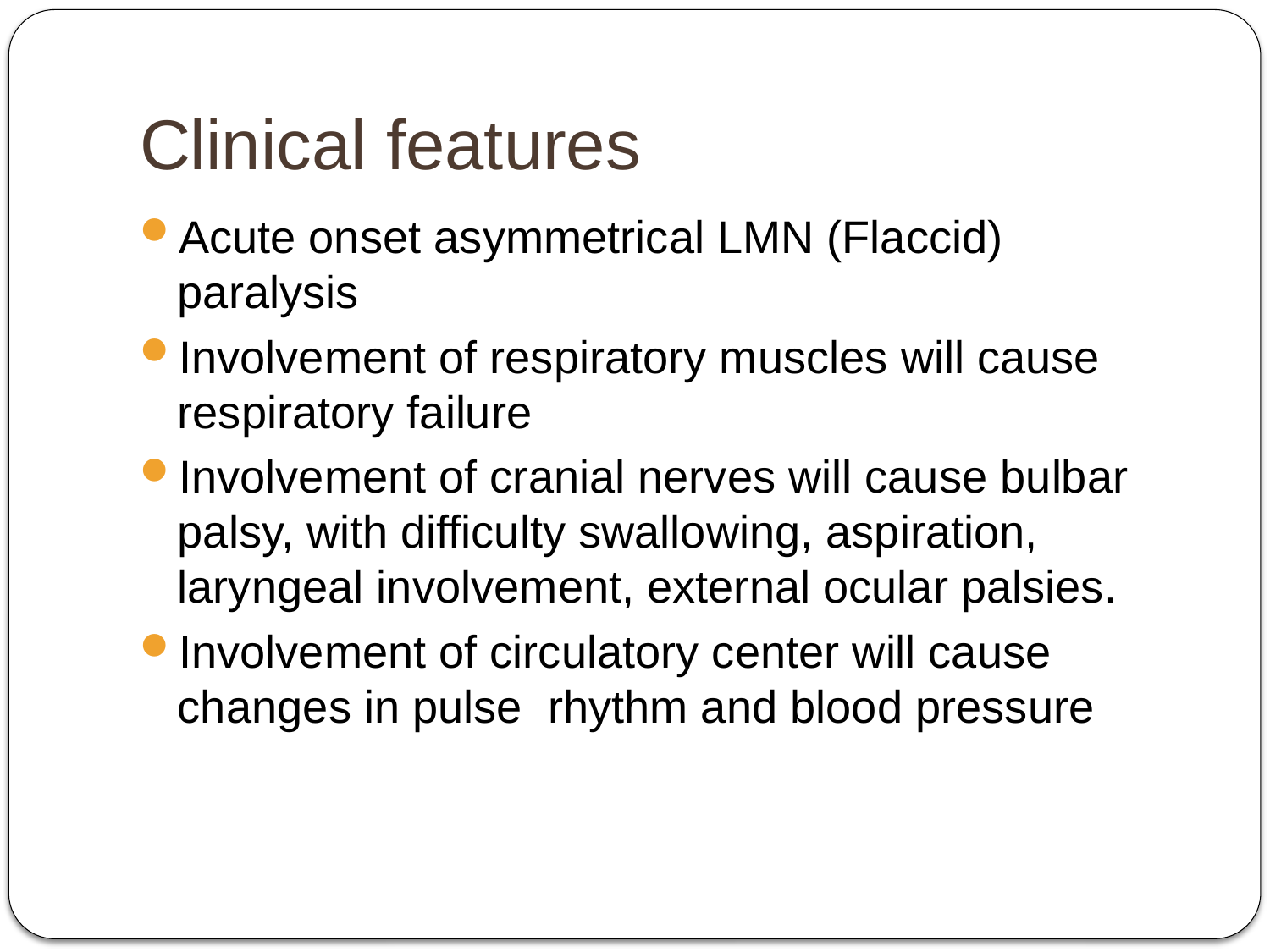

# Clinical features
Acute onset asymmetrical LMN (Flaccid) paralysis
Involvement of respiratory muscles will cause respiratory failure
Involvement of cranial nerves will cause bulbar palsy, with difficulty swallowing, aspiration, laryngeal involvement, external ocular palsies.
Involvement of circulatory center will cause changes in pulse  rhythm and blood pressure